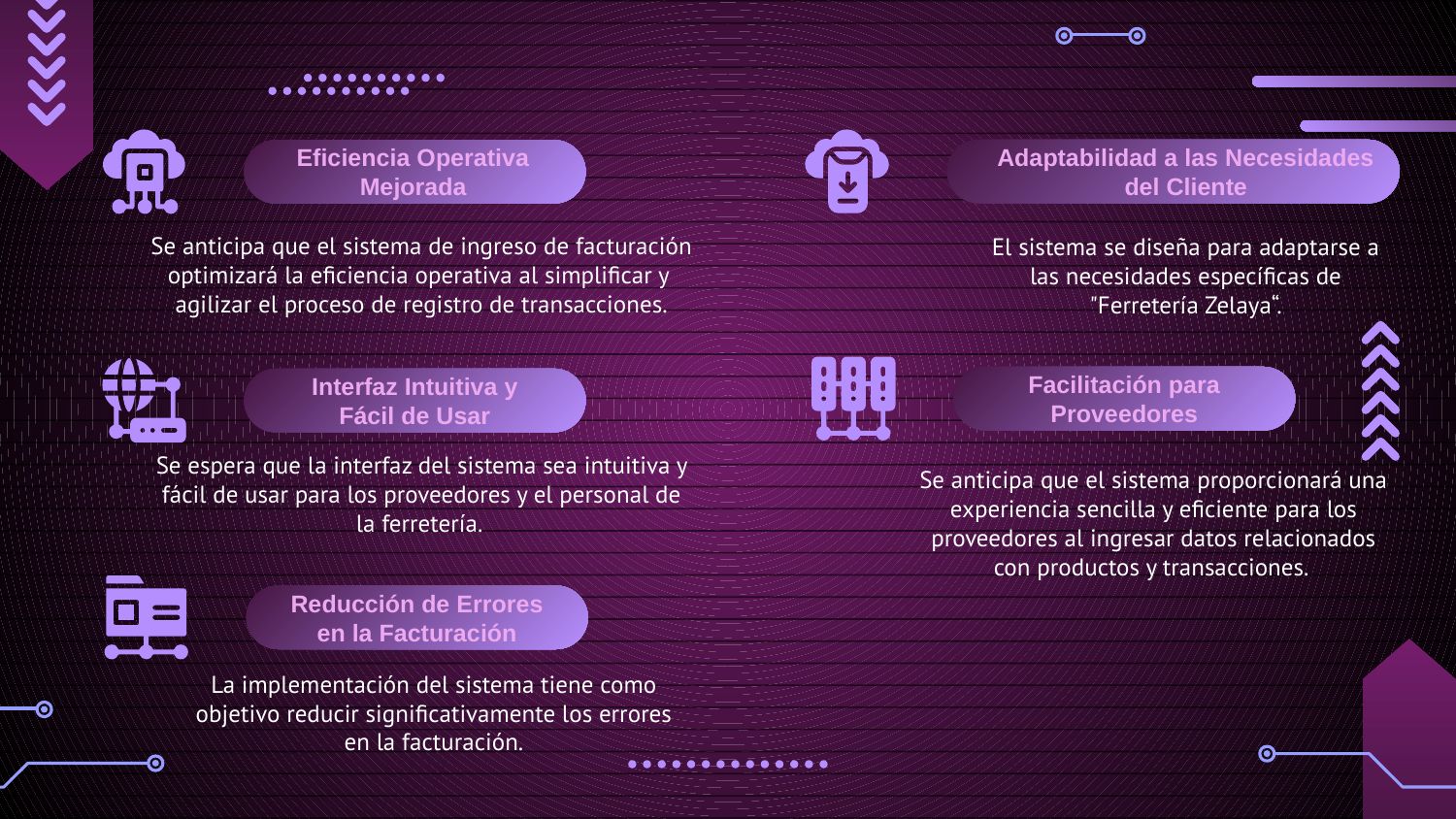

Adaptabilidad a las Necesidades del Cliente
Eficiencia Operativa Mejorada
El sistema se diseña para adaptarse a las necesidades específicas de "Ferretería Zelaya“.
Se anticipa que el sistema de ingreso de facturación optimizará la eficiencia operativa al simplificar y
agilizar el proceso de registro de transacciones.

Facilitación para Proveedores
Interfaz Intuitiva y Fácil de Usar
Se espera que la interfaz del sistema sea intuitiva y fácil de usar para los proveedores y el personal de la ferretería.
Se anticipa que el sistema proporcionará una experiencia sencilla y eficiente para los proveedores al ingresar datos relacionados con productos y transacciones.

Reducción de Errores en la Facturación
La implementación del sistema tiene como objetivo reducir significativamente los errores en la facturación.